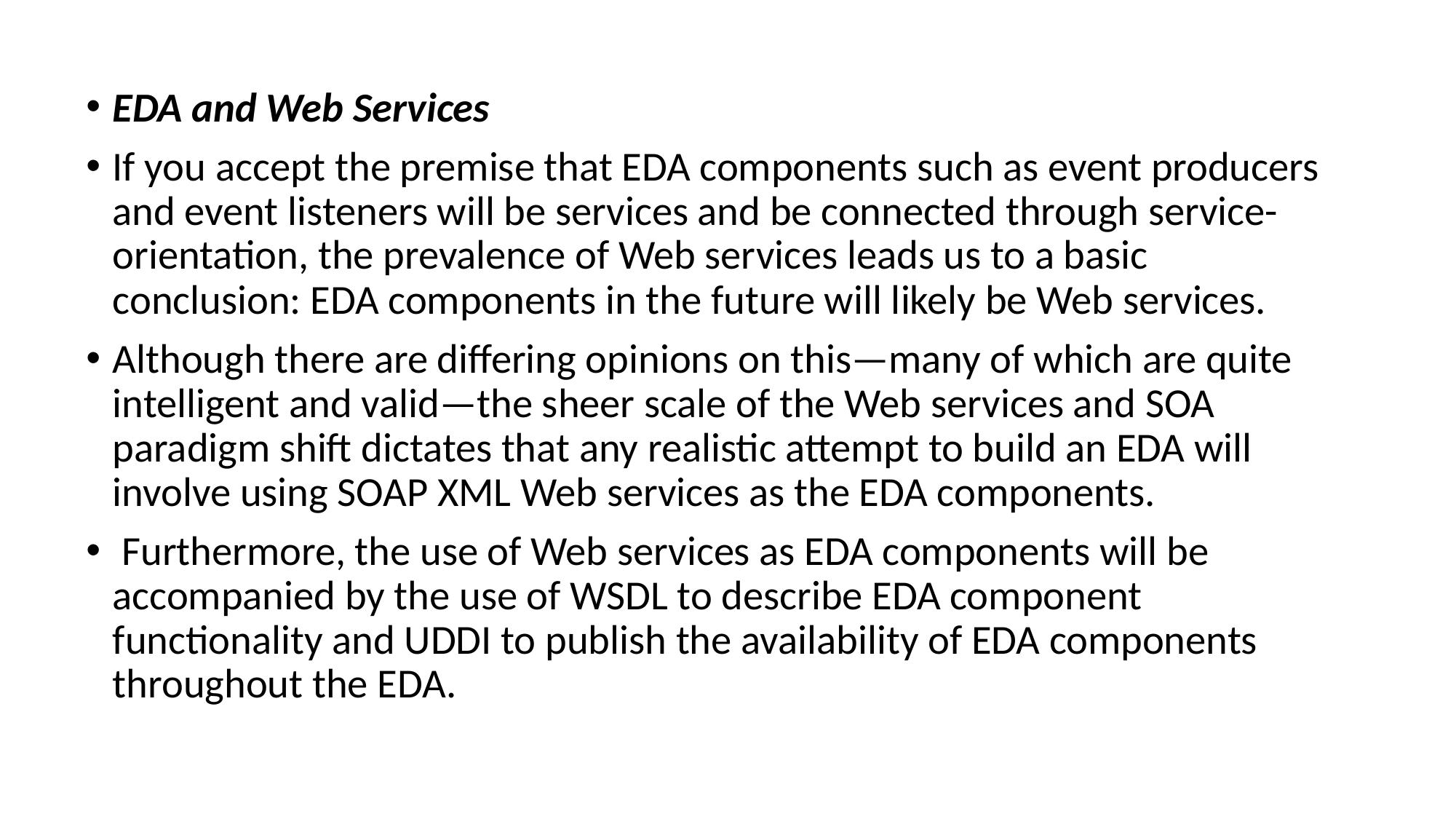

EDA and Web Services
If you accept the premise that EDA components such as event producers and event listeners will be services and be connected through service-orientation, the prevalence of Web services leads us to a basic conclusion: EDA components in the future will likely be Web services.
Although there are differing opinions on this—many of which are quite intelligent and valid—the sheer scale of the Web services and SOA paradigm shift dictates that any realistic attempt to build an EDA will involve using SOAP XML Web services as the EDA components.
 Furthermore, the use of Web services as EDA components will be accompanied by the use of WSDL to describe EDA component functionality and UDDI to publish the availability of EDA components throughout the EDA.